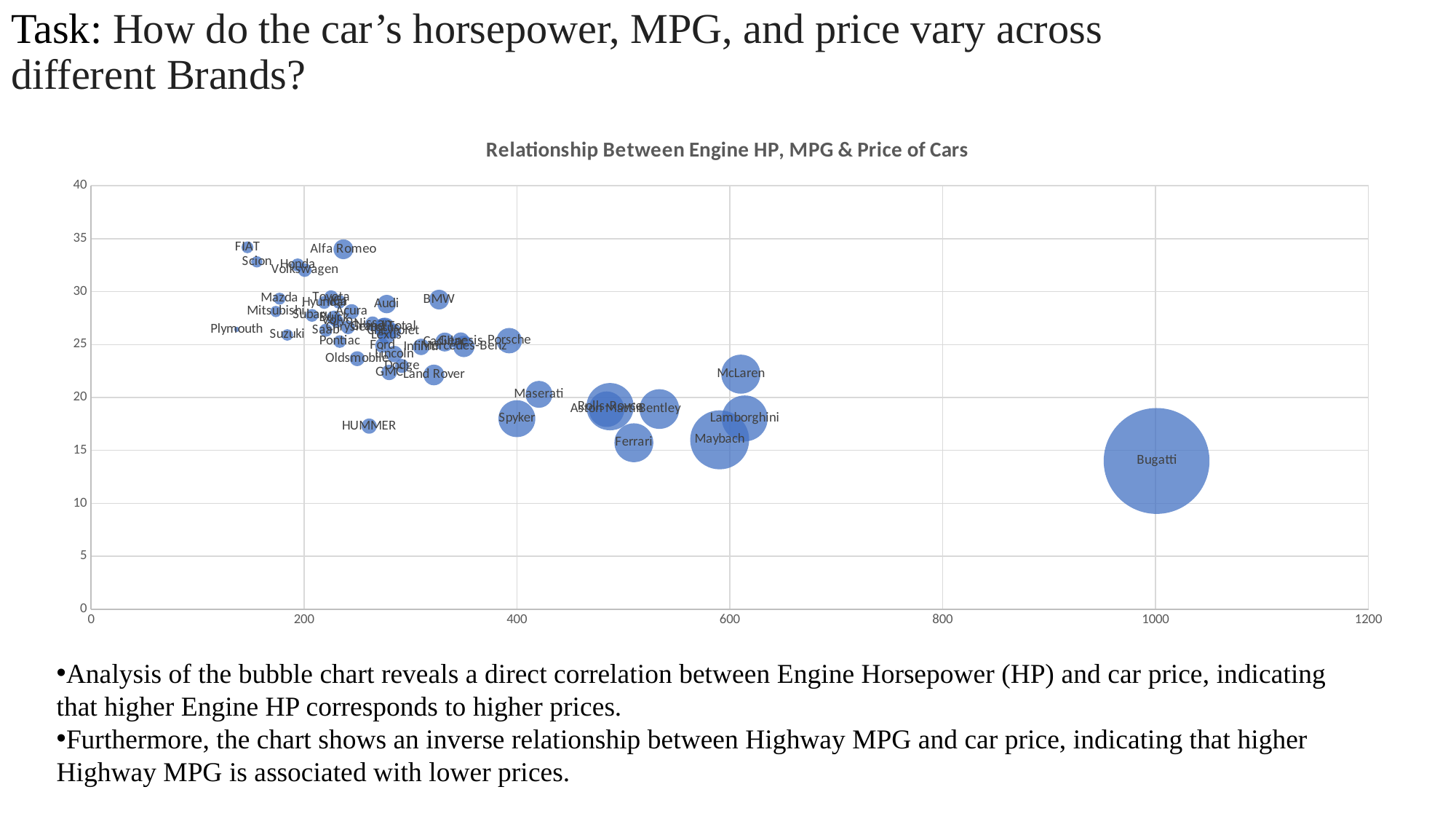

# Task: How do the car’s horsepower, MPG, and price vary across different Brands?

### Chart: Relationship Between Engine HP, MPG & Price of Cars

| Category | Average of highway MPG |
|---|---|
Analysis of the bubble chart reveals a direct correlation between Engine Horsepower (HP) and car price, indicating that higher Engine HP corresponds to higher prices.
Furthermore, the chart shows an inverse relationship between Highway MPG and car price, indicating that higher Highway MPG is associated with lower prices.